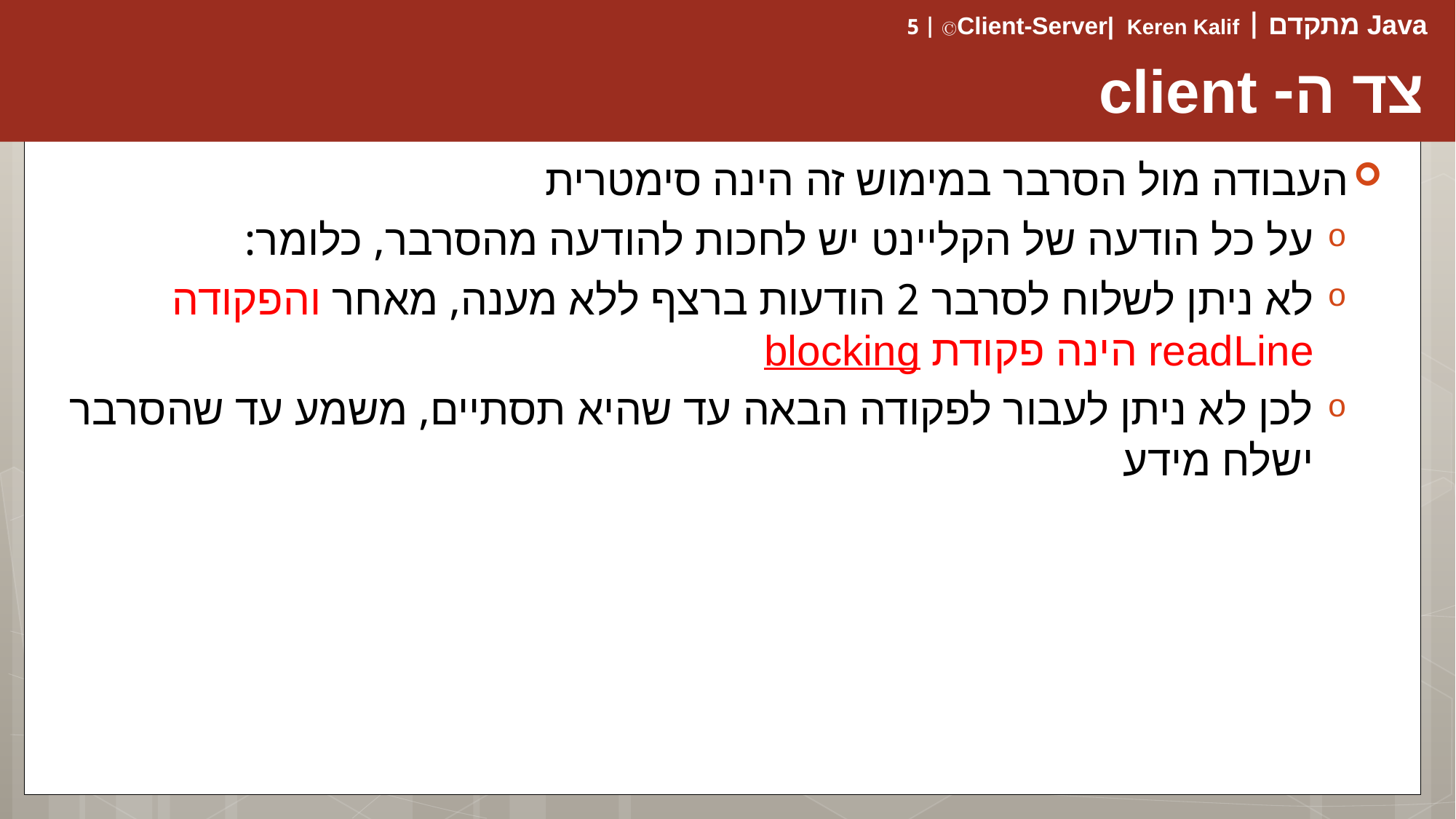

# צד ה- client
העבודה מול הסרבר במימוש זה הינה סימטרית
על כל הודעה של הקליינט יש לחכות להודעה מהסרבר, כלומר:
לא ניתן לשלוח לסרבר 2 הודעות ברצף ללא מענה, מאחר והפקודה readLine הינה פקודת blocking
לכן לא ניתן לעבור לפקודה הבאה עד שהיא תסתיים, משמע עד שהסרבר ישלח מידע